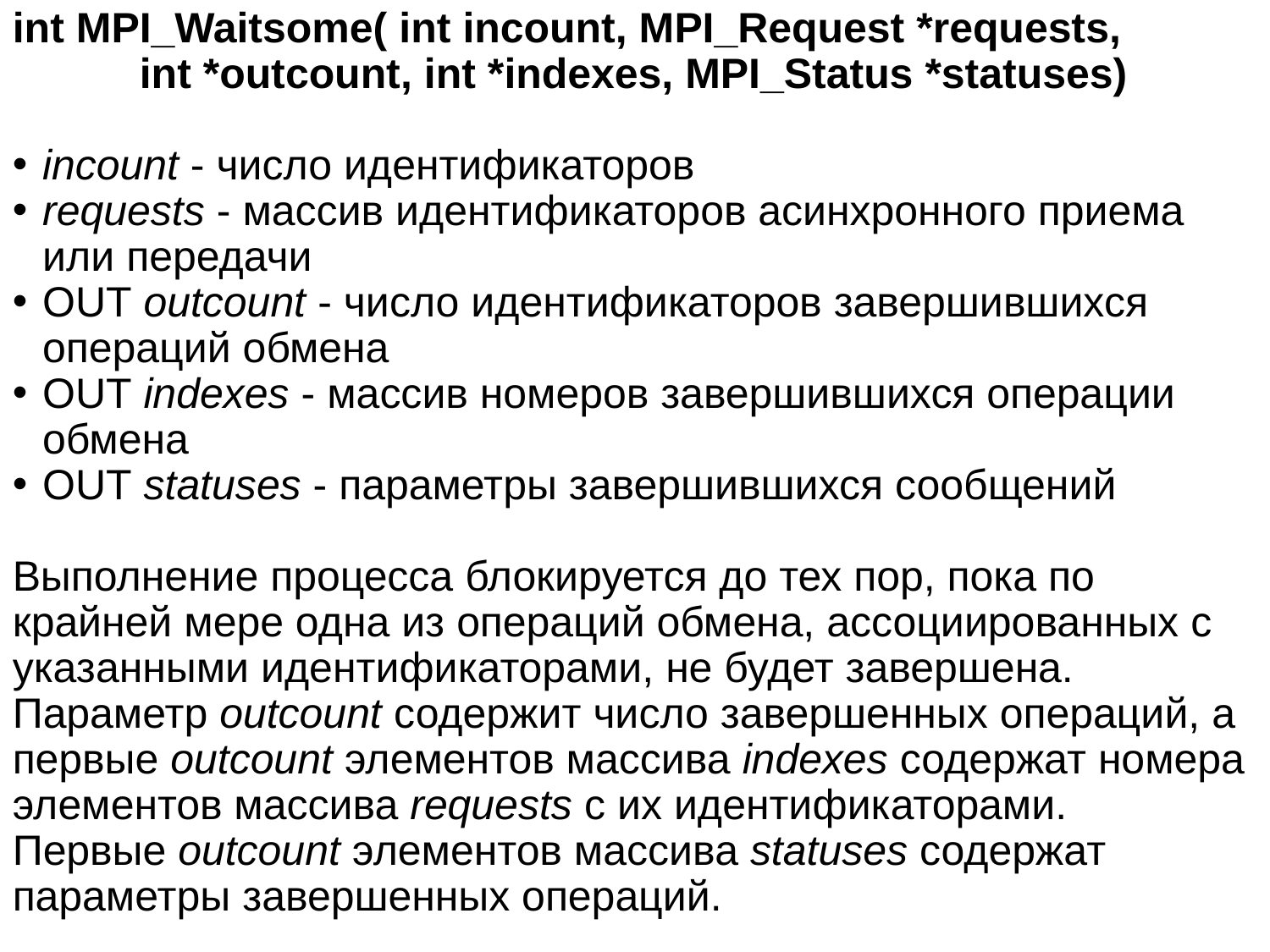

int MPI_Waitsome( int incount, MPI_Request *requests,
 	int *outcount, int *indexes, MPI_Status *statuses)

incount - число идентификаторов
requests - массив идентификаторов асинхронного приема или передачи
OUT outcount - число идентификаторов завершившихся операций обмена
OUT indexes - массив номеров завершившихся операции обмена
OUT statuses - параметры завершившихся сообщений

Выполнение процесса блокируется до тех пор, пока по крайней мере одна из операций обмена, ассоциированных с указанными идентификаторами, не будет завершена. Параметр outcount содержит число завершенных операций, а первые outcount элементов массива indexes содержат номера элементов массива requests с их идентификаторами. Первые outcount элементов массива statuses содержат параметры завершенных операций.